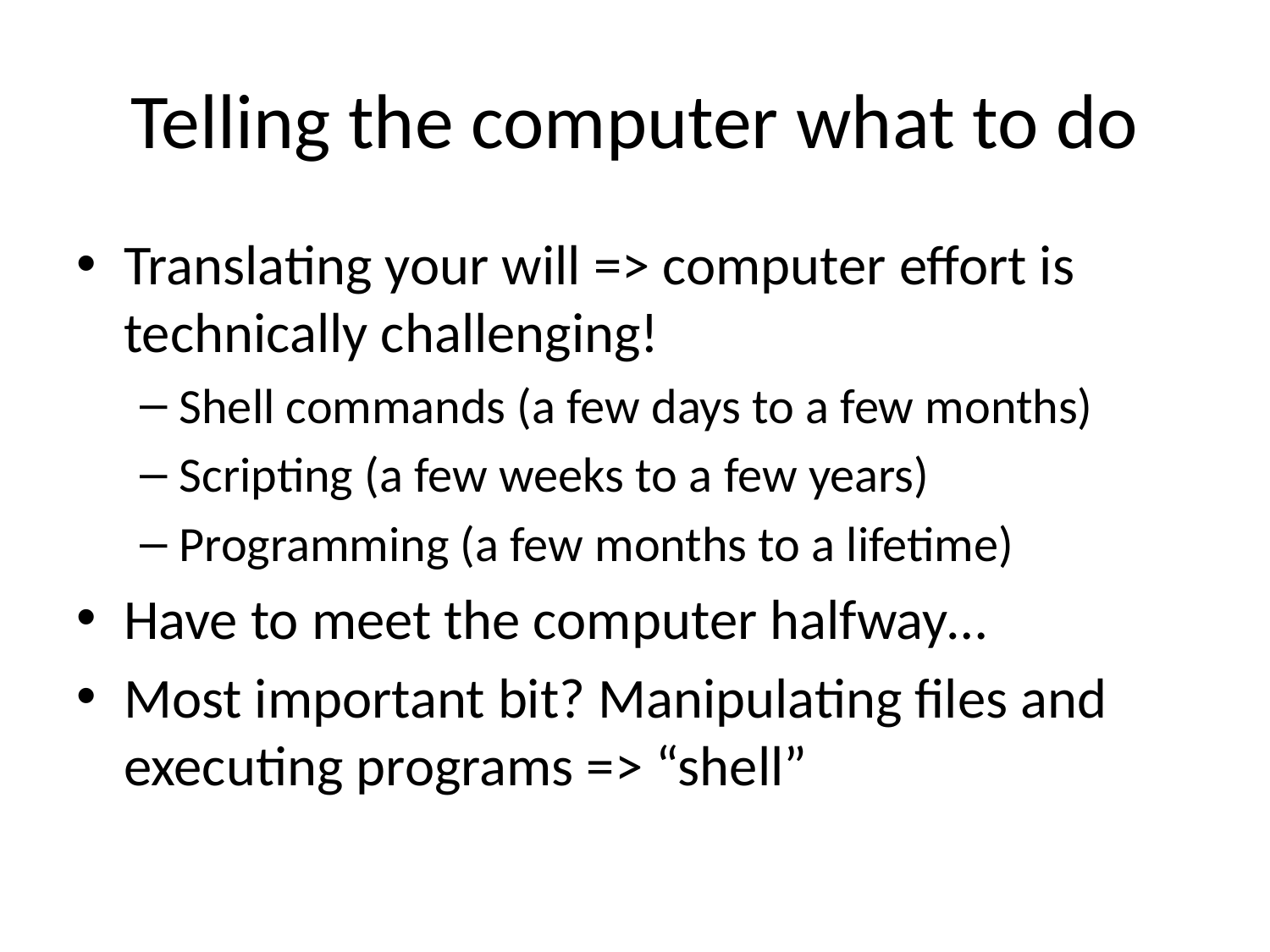

# Telling the computer what to do
Translating your will => computer effort is technically challenging!
Shell commands (a few days to a few months)
Scripting (a few weeks to a few years)
Programming (a few months to a lifetime)
Have to meet the computer halfway…
Most important bit? Manipulating files and executing programs => “shell”